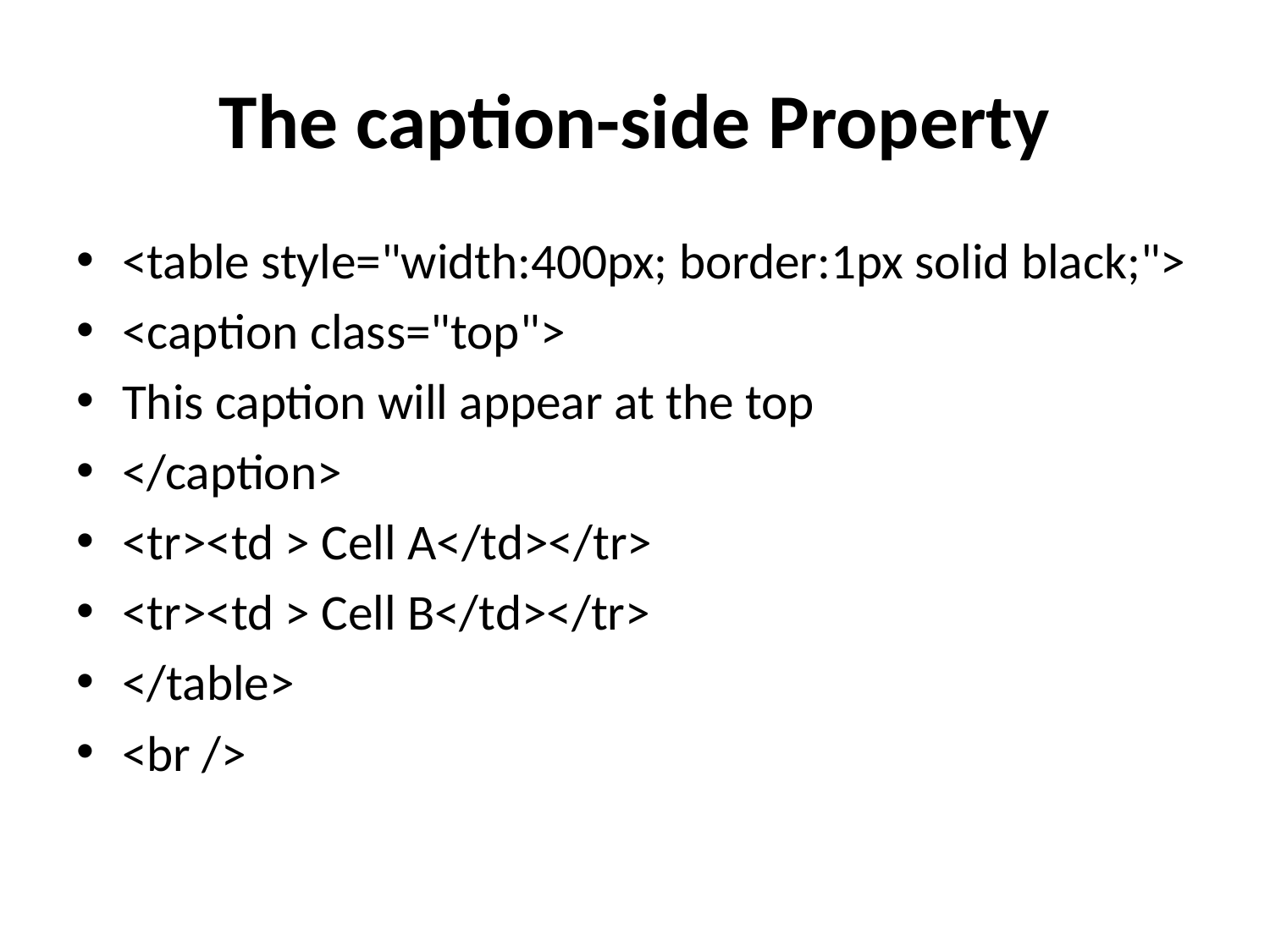

# The caption-side Property
<table style="width:400px; border:1px solid black;">
<caption class="top">
This caption will appear at the top
</caption>
<tr><td > Cell A</td></tr>
<tr><td > Cell B</td></tr>
</table>
<br />